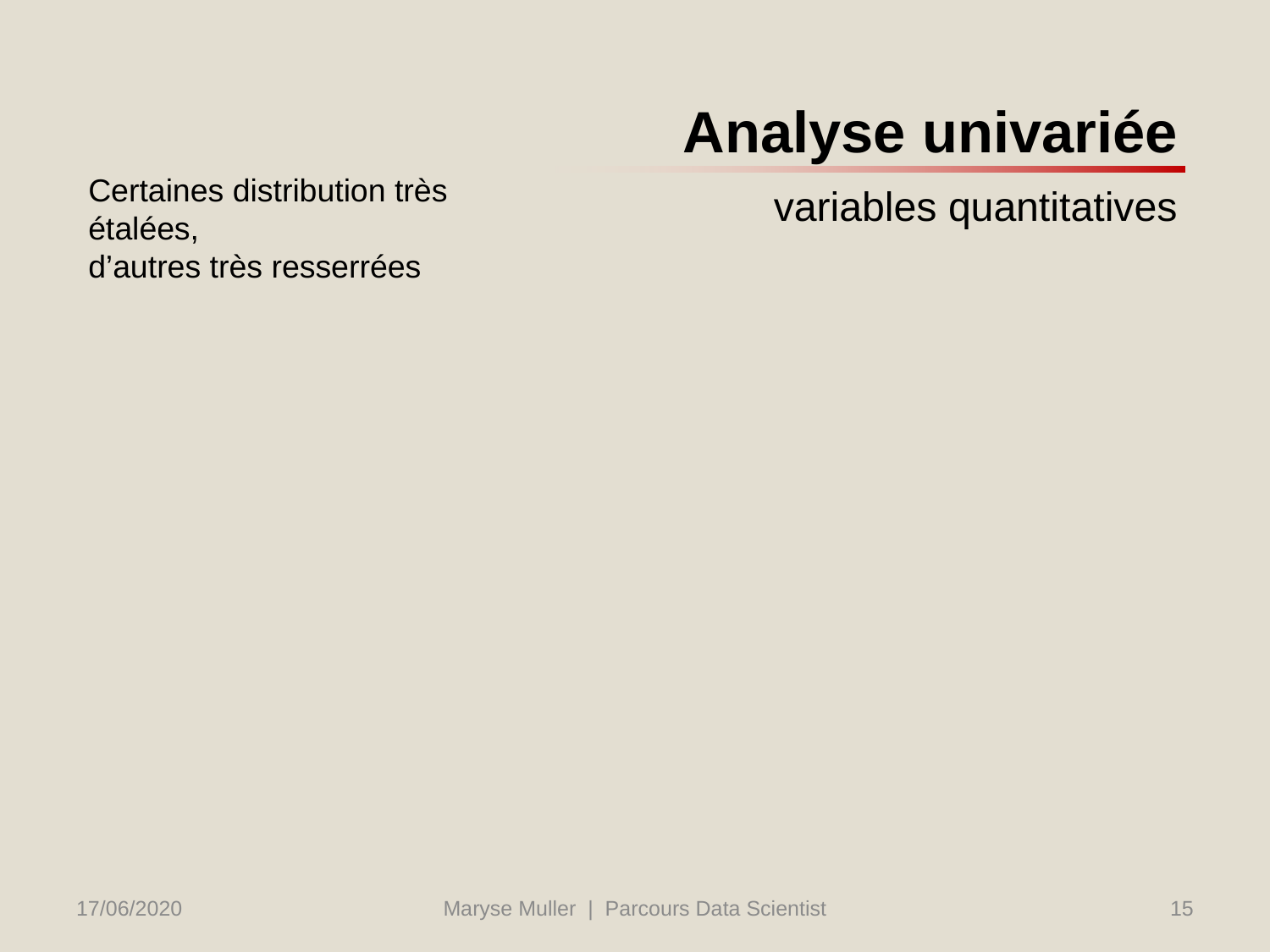

# Analyse univariée variables quantitatives
Certaines distribution très étalées,
d’autres très resserrées

17/06/2020
Maryse Muller  |  Parcours Data Scientist
15